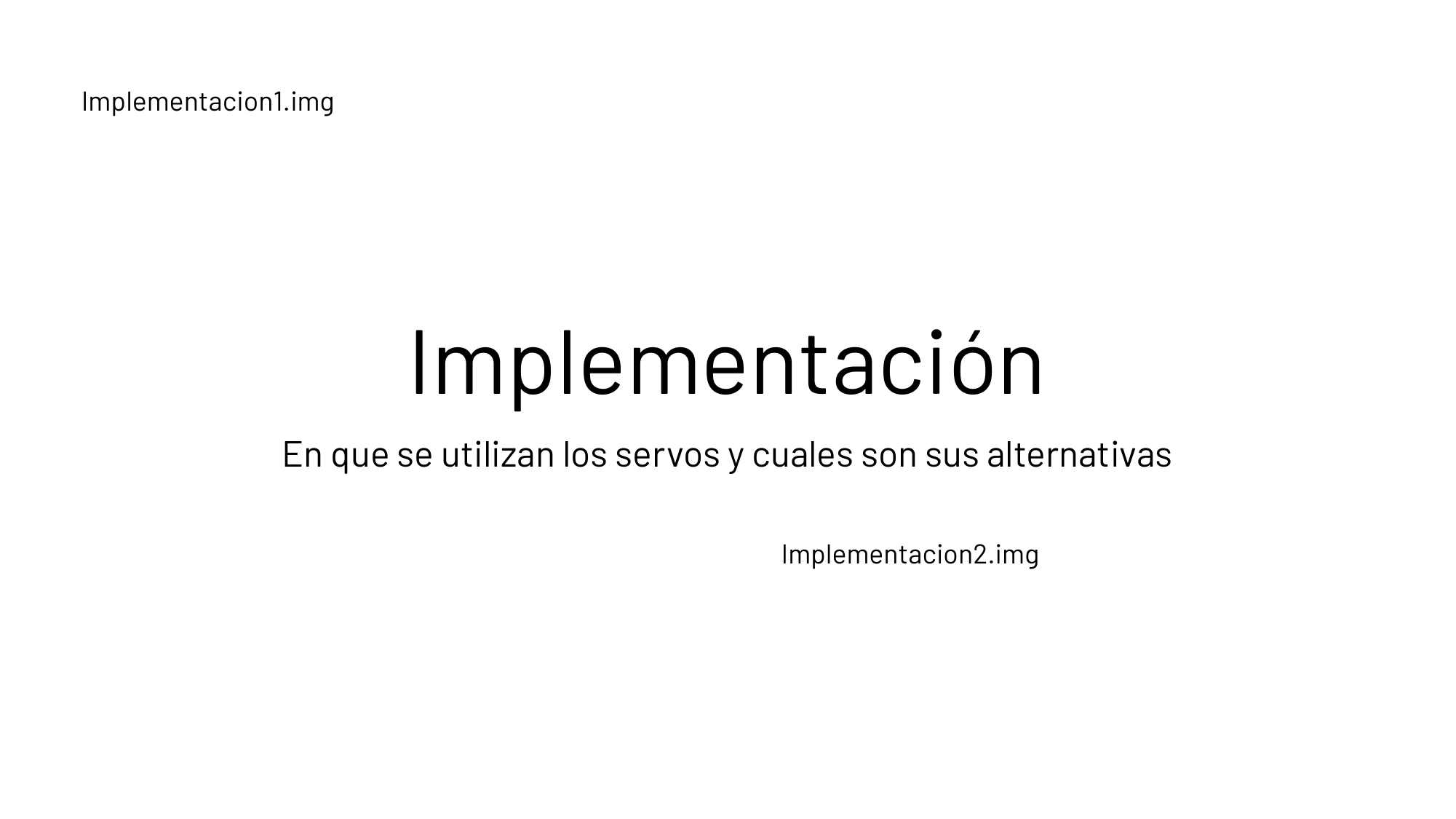

Implementacion1.img
# Implementación
En que se utilizan los servos y cuales son sus alternativas
Implementacion2.img